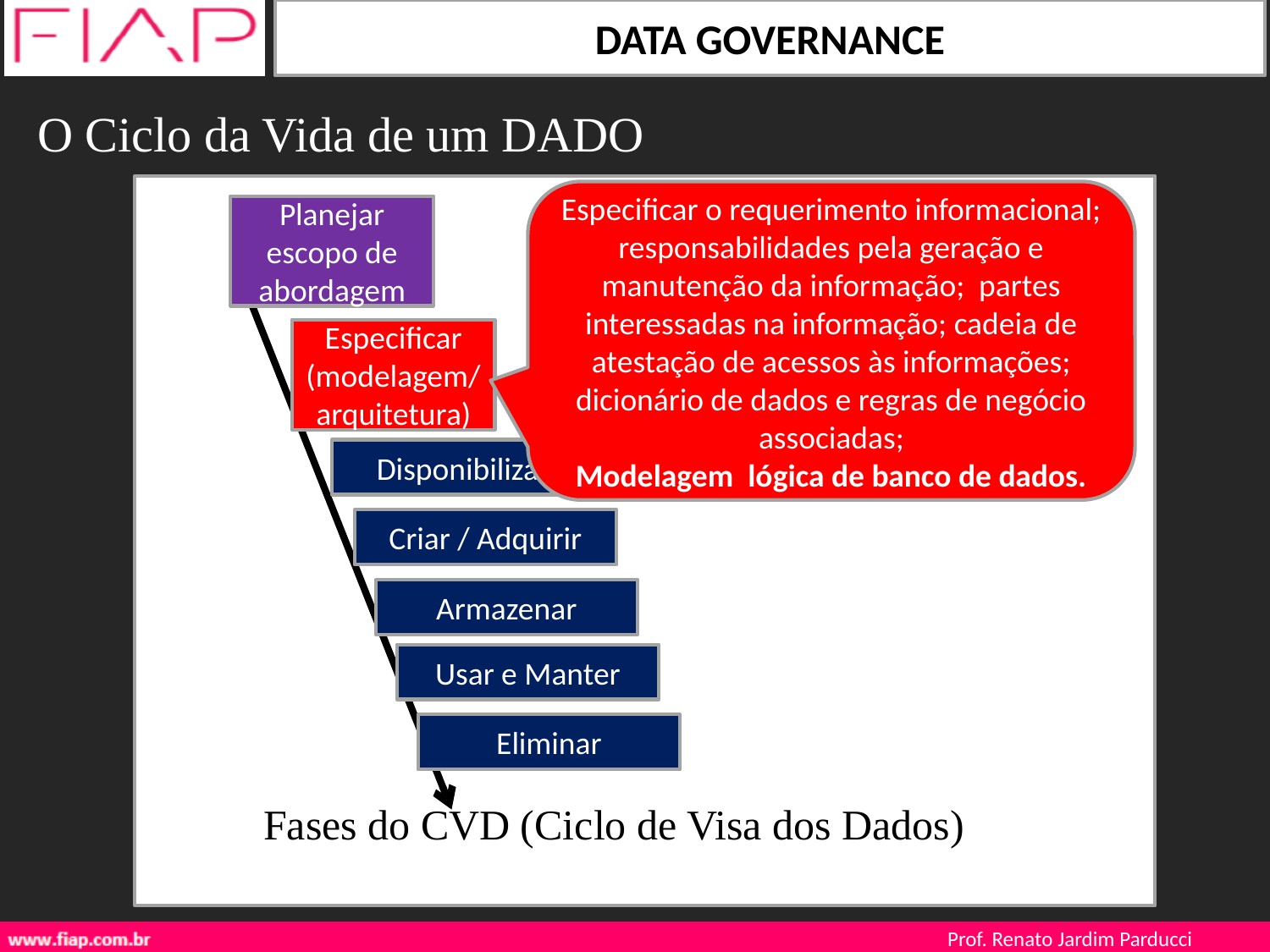

O Ciclo da Vida de um DADO

Especificar o requerimento informacional; responsabilidades pela geração e manutenção da informação;  partes interessadas na informação; cadeia de atestação de acessos às informações; dicionário de dados e regras de negócio associadas;
Modelagem  lógica de banco de dados.
Planejar escopo de abordagem
Especificar (modelagem/ arquitetura)
Disponibilizar
Criar / Adquirir
Armazenar
Usar e Manter
Eliminar
Fases do CVD (Ciclo de Visa dos Dados)